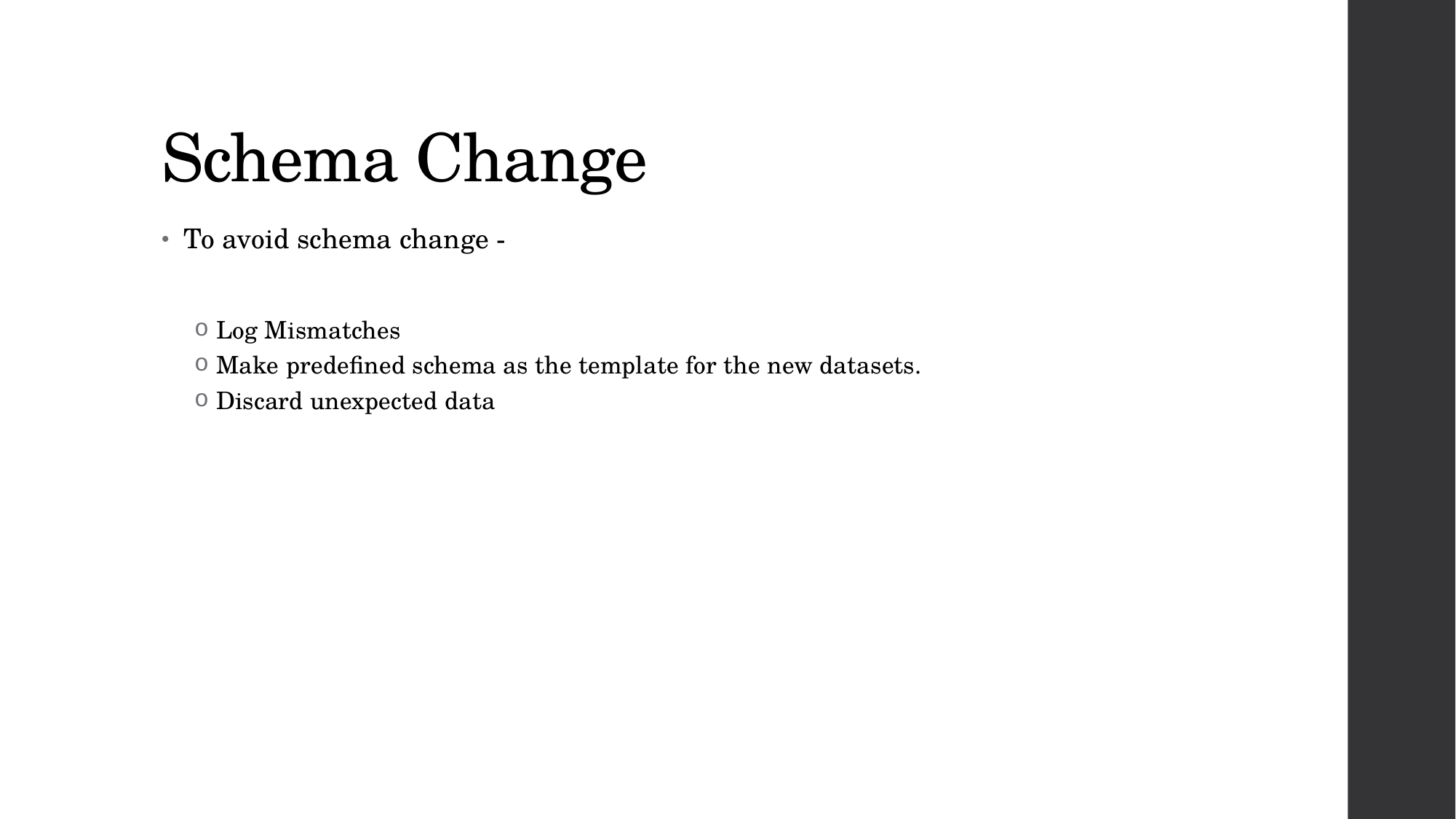

# Schema Change
To avoid schema change -

Log Mismatches
Make predefined schema as the template for the new datasets.
Discard unexpected data